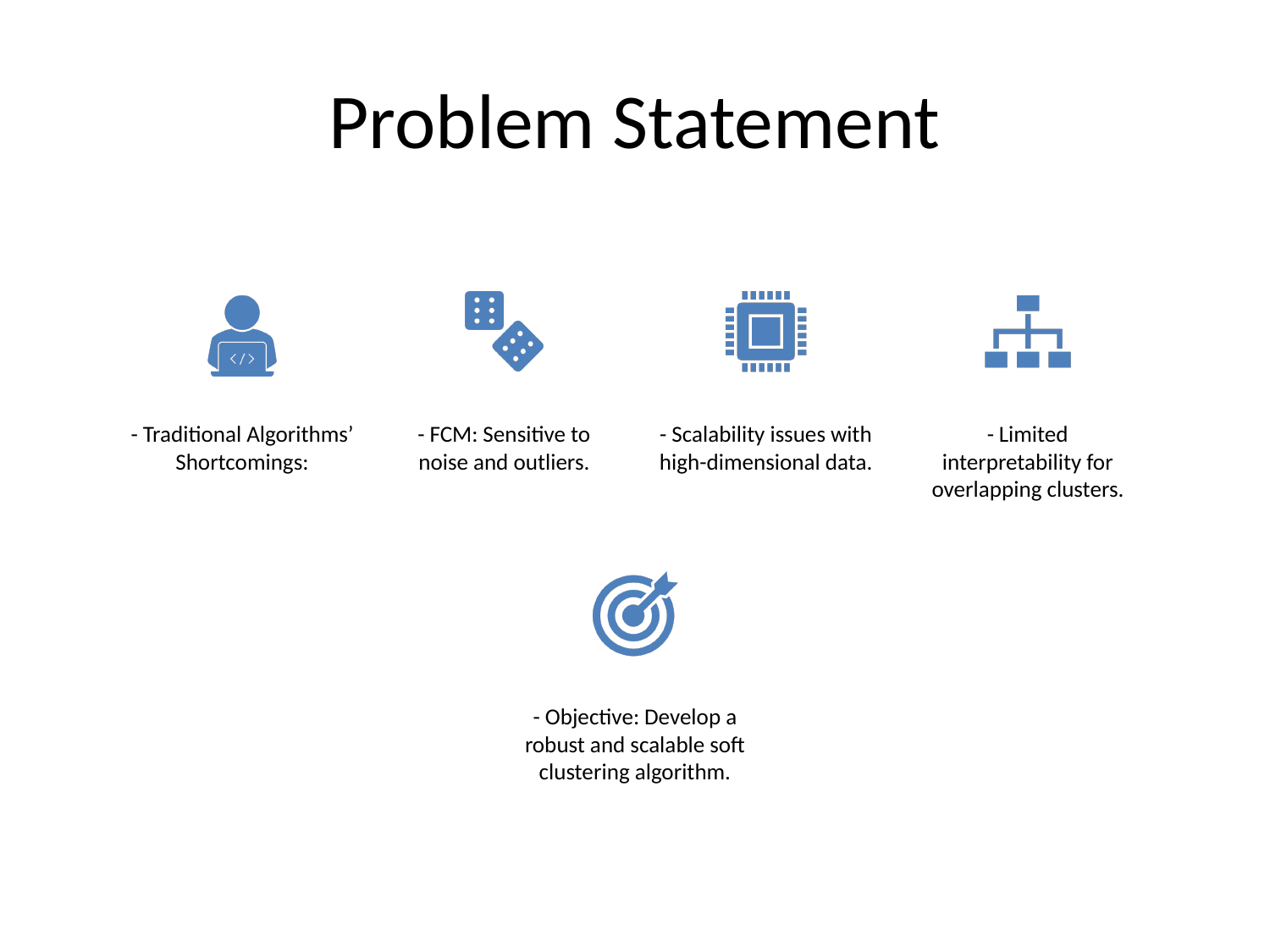

# Problem Statement
- Traditional Algorithms’ Shortcomings:
- FCM: Sensitive to noise and outliers.
- Scalability issues with high-dimensional data.
- Limited interpretability for overlapping clusters.
- Objective: Develop a robust and scalable soft clustering algorithm.